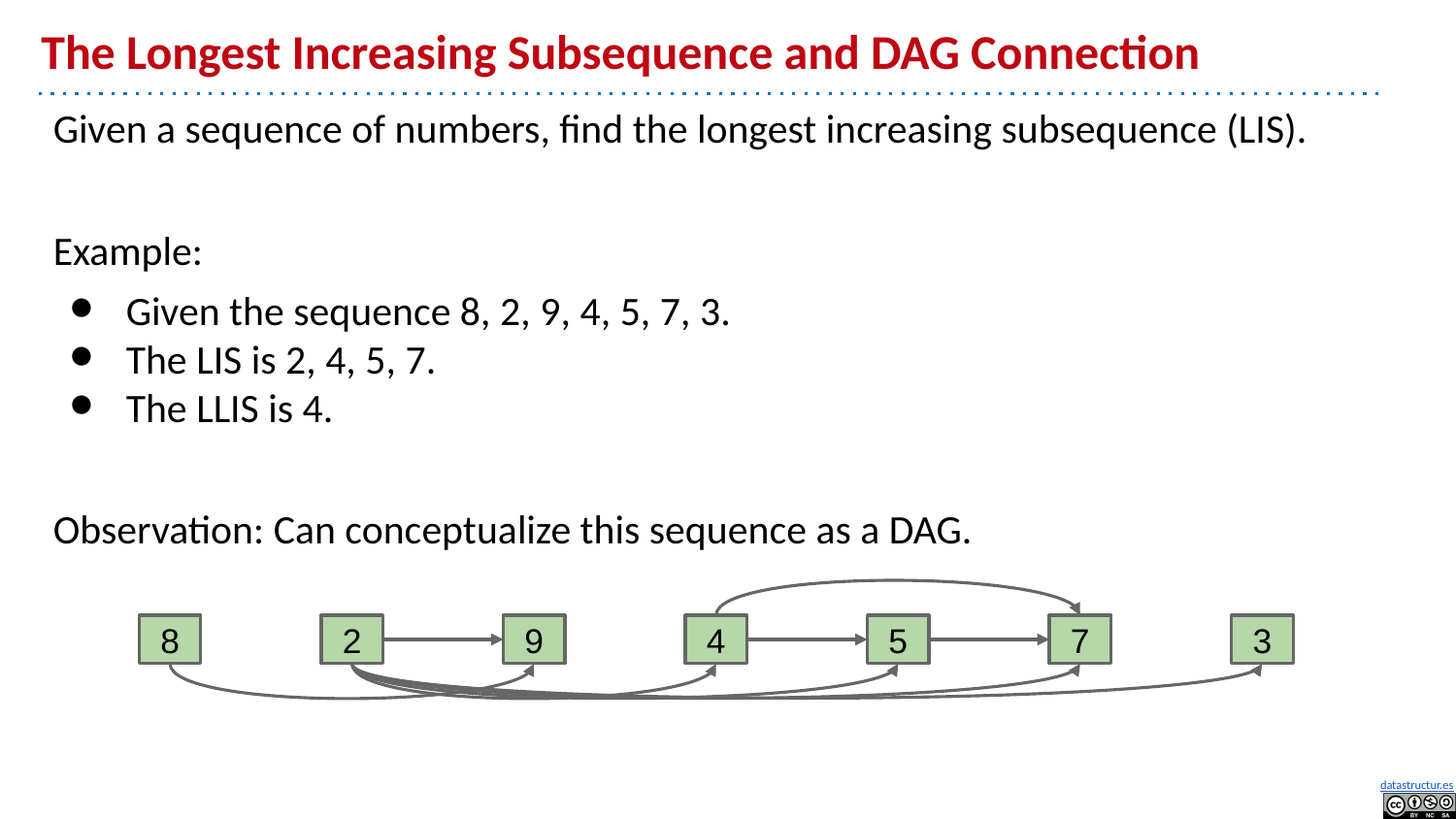

# The Longest Increasing Subsequence and DAG Connection
Given a sequence of numbers, find the longest increasing subsequence (LIS).

Example:
Given the sequence 8, 2, 9, 4, 5, 7, 3.
The LIS is 2, 4, 5, 7.
The LLIS is 4.

Observation: Can conceptualize this sequence as a DAG.
8
2
9
4
5
7
3